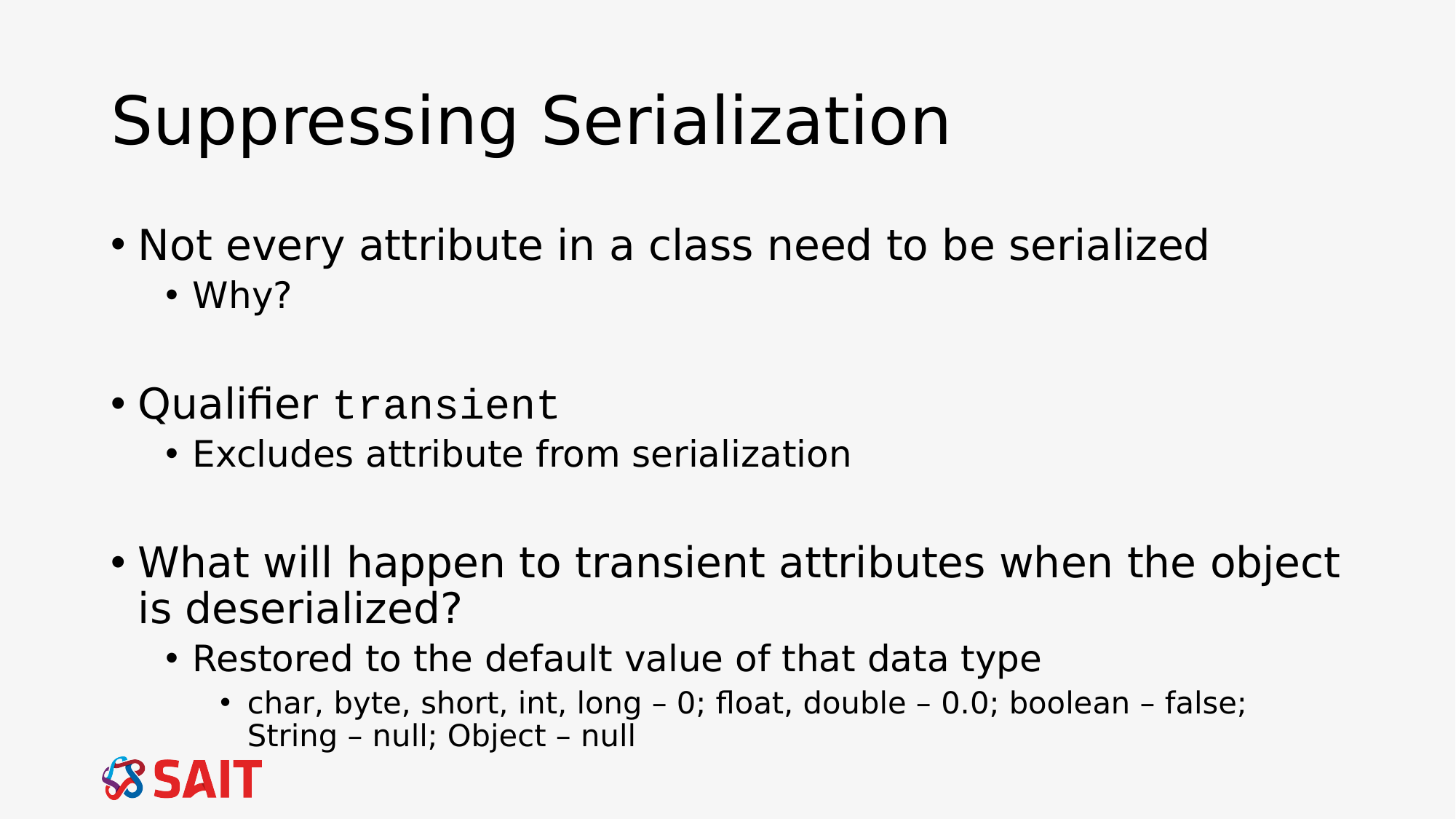

# Suppressing Serialization
Not every attribute in a class need to be serialized
Why?

Qualifier transient
Excludes attribute from serialization

What will happen to transient attributes when the object is deserialized?
Restored to the default value of that data type
char, byte, short, int, long – 0; float, double – 0.0; boolean – false; String – null; Object – null